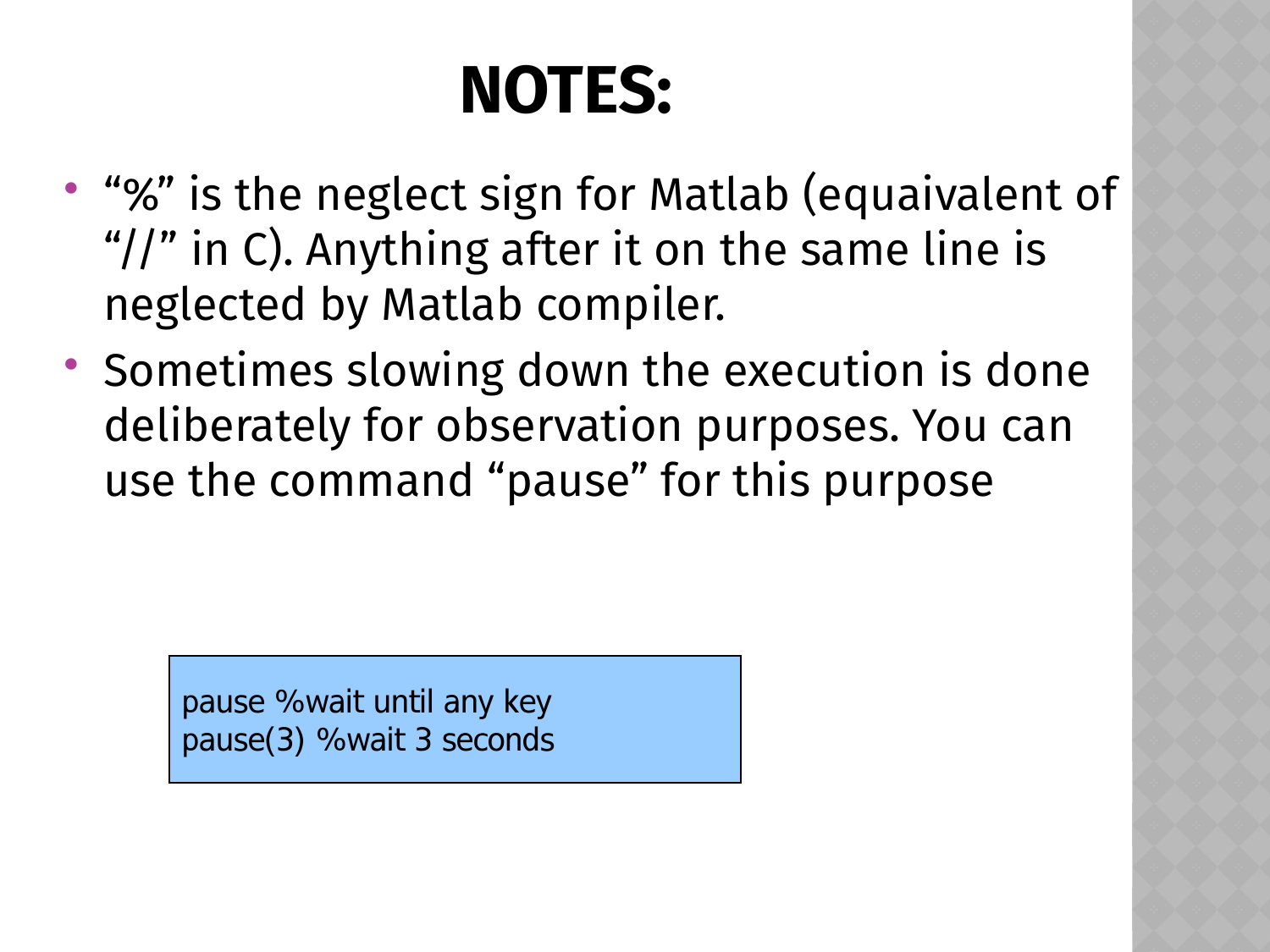

# Notes:
“%” is the neglect sign for Matlab (equaivalent of “//” in C). Anything after it on the same line is neglected by Matlab compiler.
Sometimes slowing down the execution is done deliberately for observation purposes. You can use the command “pause” for this purpose

pause %wait until any key
pause(3) %wait 3 seconds